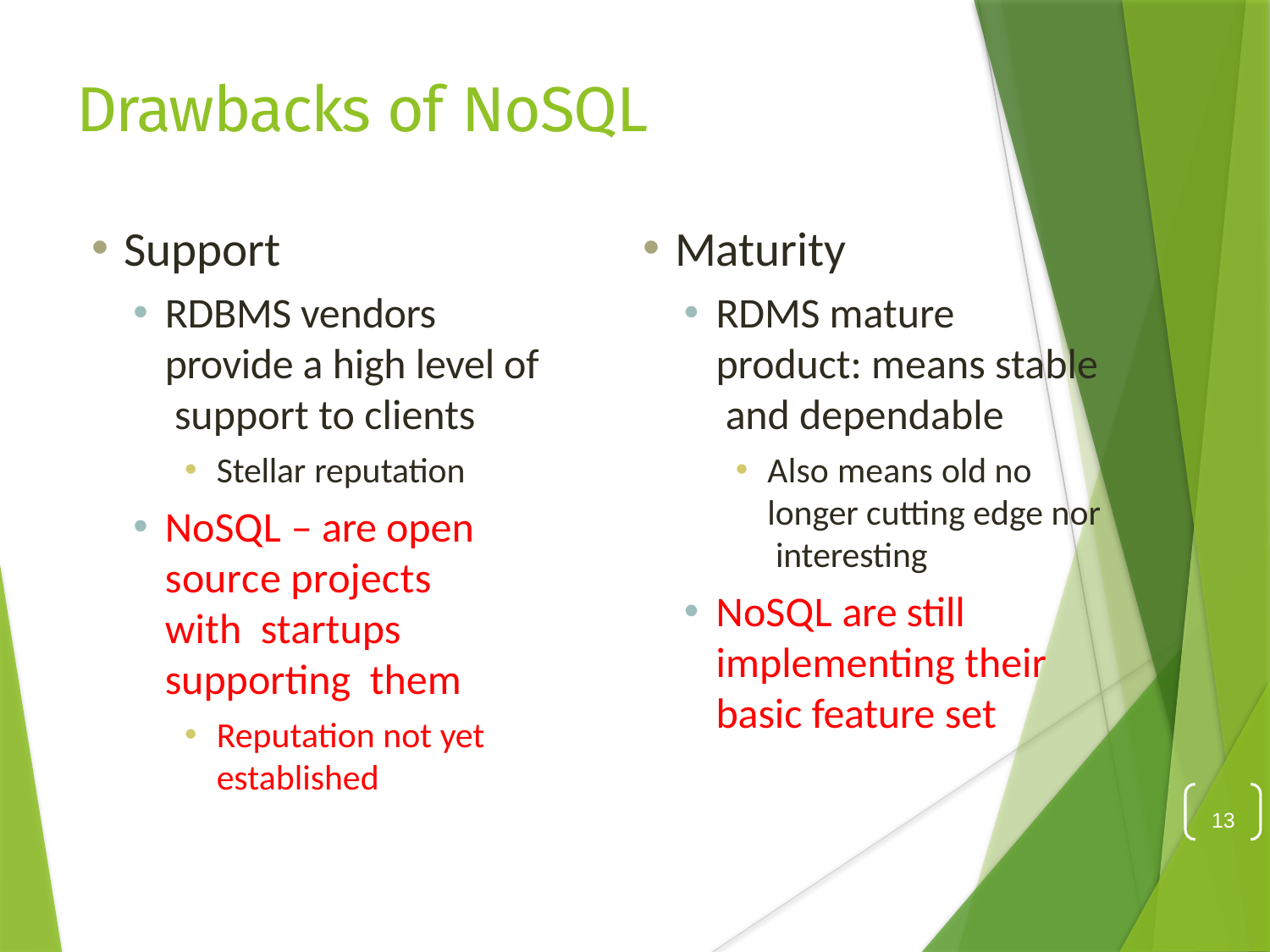

# Drawbacks of NoSQL
Support
RDBMS vendors  provide a high level of  support to clients
Stellar reputation
NoSQL – are open  source projects	with  startups supporting  them
Reputation not yet  established
Maturity
RDMS mature  product: means stable  and dependable
Also means old no  longer cutting edge nor  interesting
NoSQL are still  implementing their  basic feature set

13